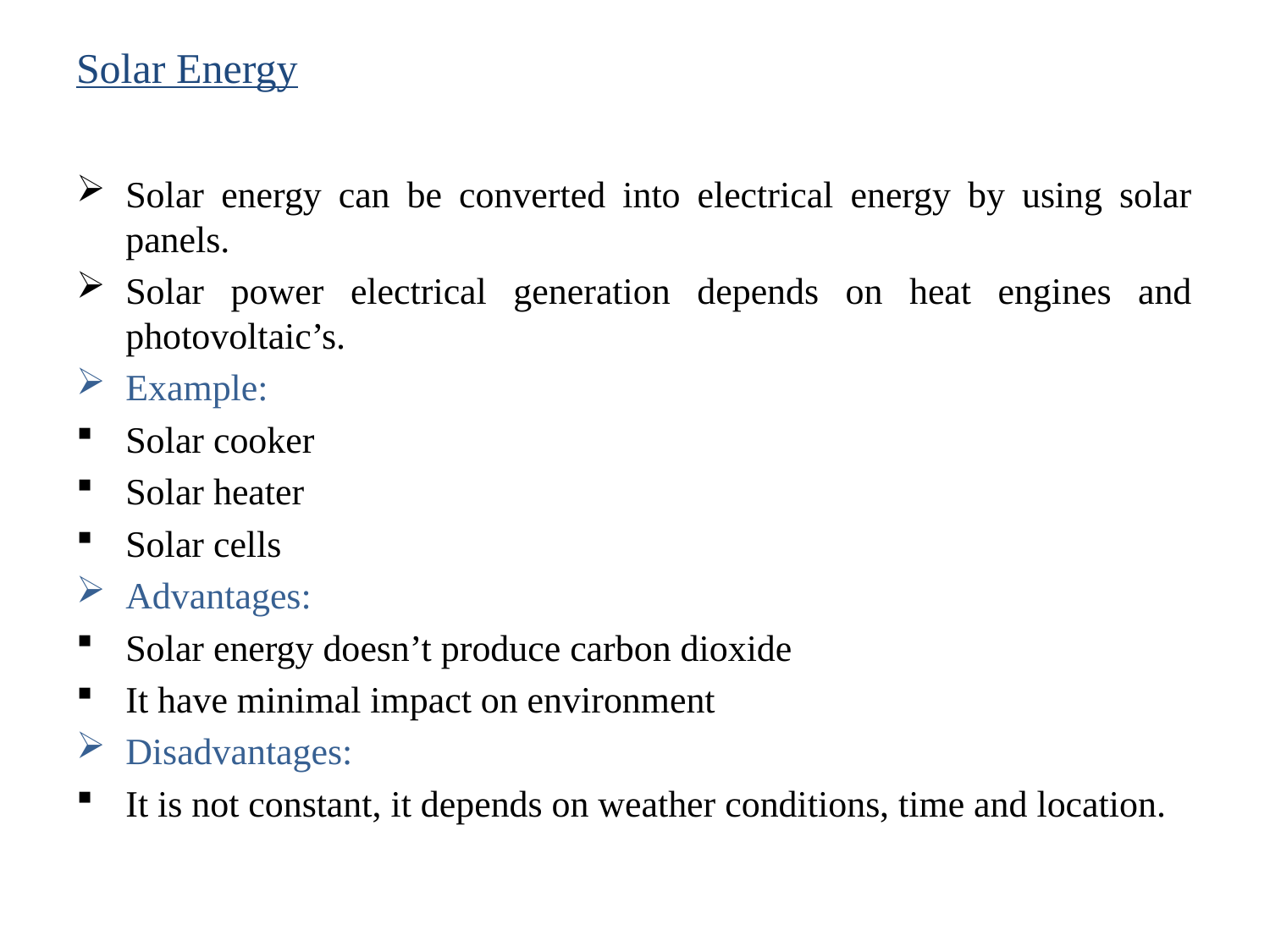

# Solar Energy

Solar energy can be converted into electrical energy by using solar panels.
Solar power electrical generation depends on heat engines and photovoltaic’s.
Example:
Solar cooker
Solar heater
Solar cells
Advantages:
Solar energy doesn’t produce carbon dioxide
It have minimal impact on environment
Disadvantages:
It is not constant, it depends on weather conditions, time and location.